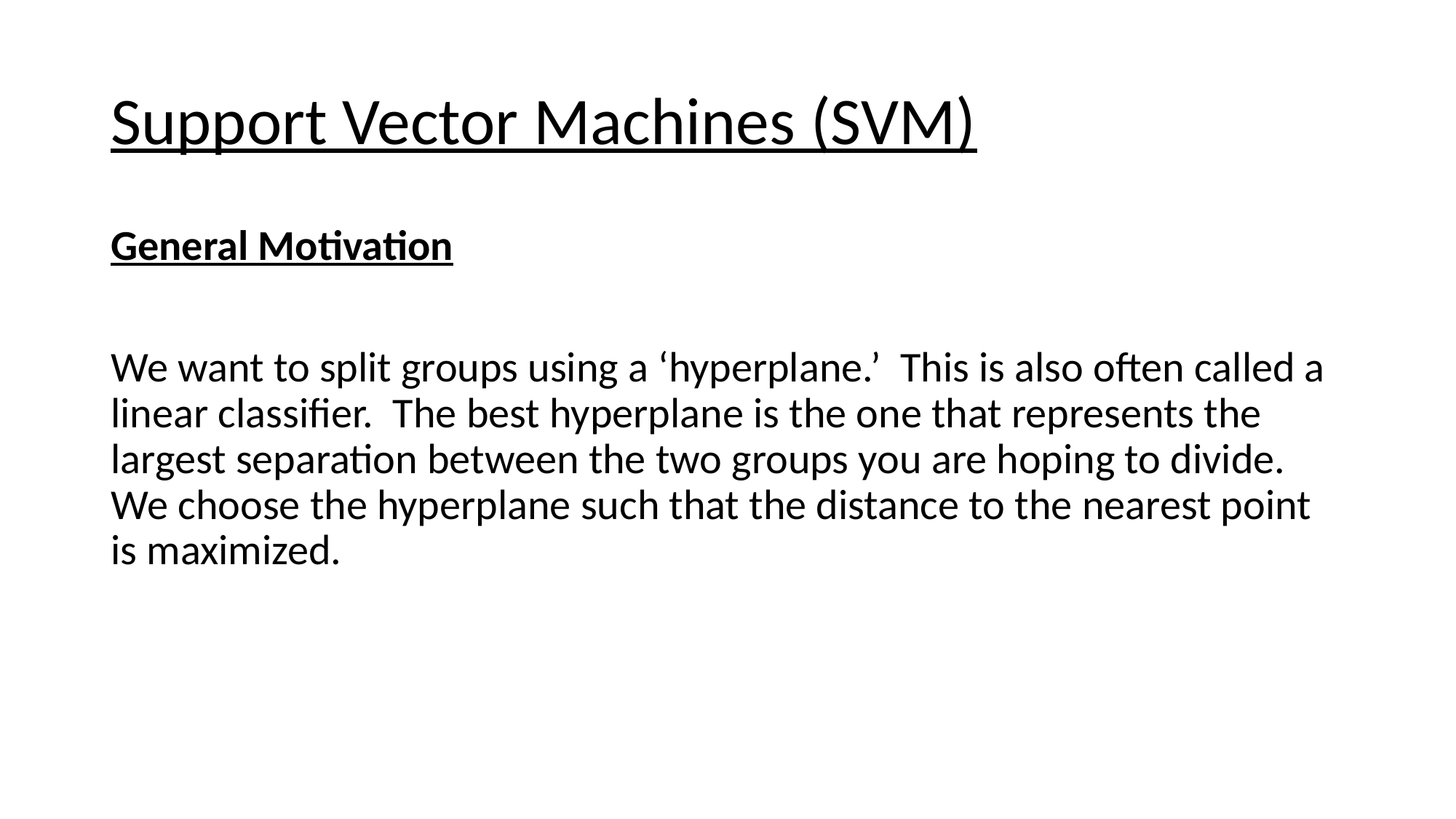

# Support Vector Machines (SVM)
General Motivation

We want to split groups using a ‘hyperplane.’  This is also often called a linear classifier.  The best hyperplane is the one that represents the largest separation between the two groups you are hoping to divide. We choose the hyperplane such that the distance to the nearest point is maximized.